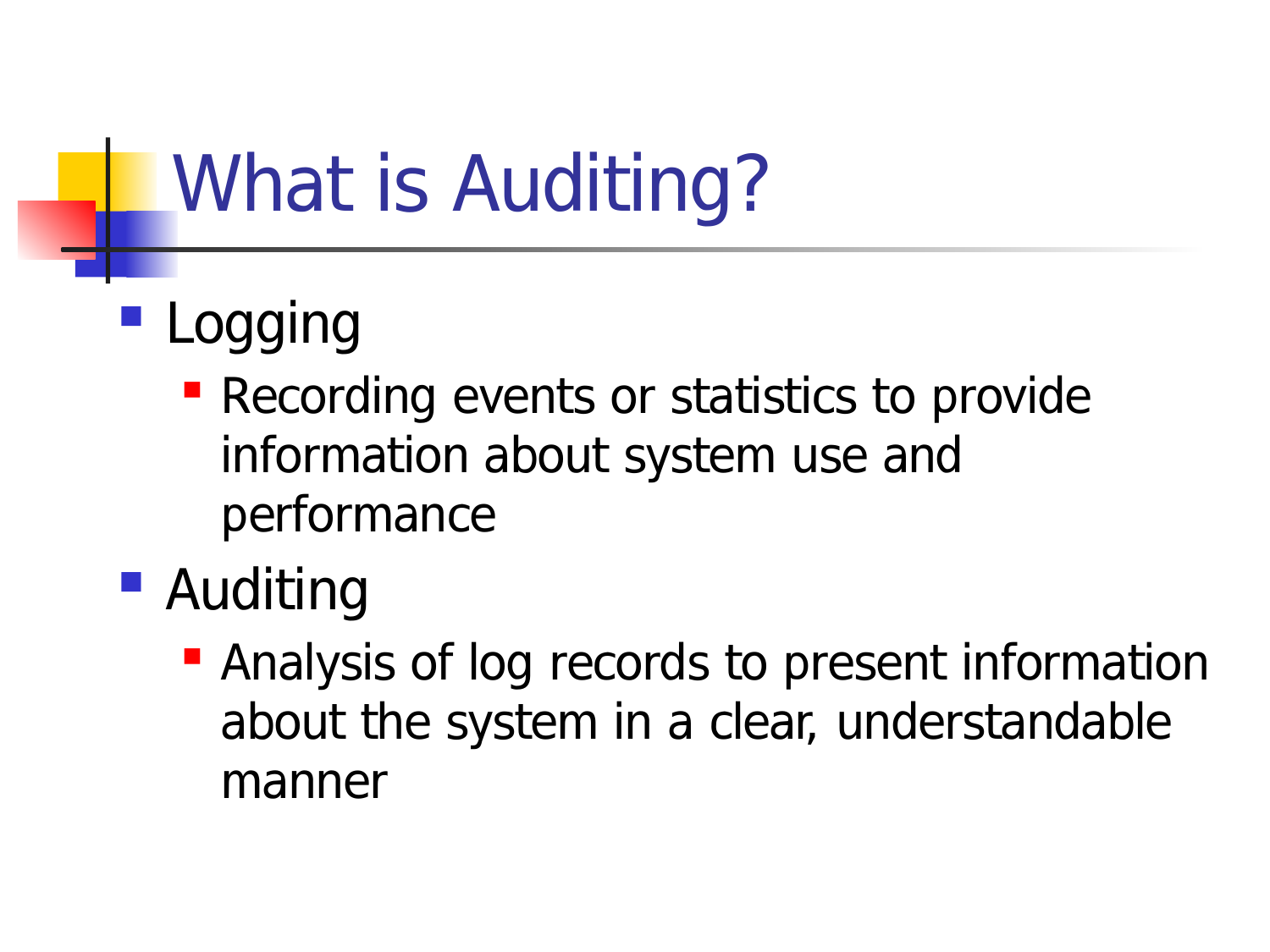

# What is Auditing?
Logging
Recording events or statistics to provide information about system use and performance
Auditing
Analysis of log records to present information about the system in a clear, understandable manner